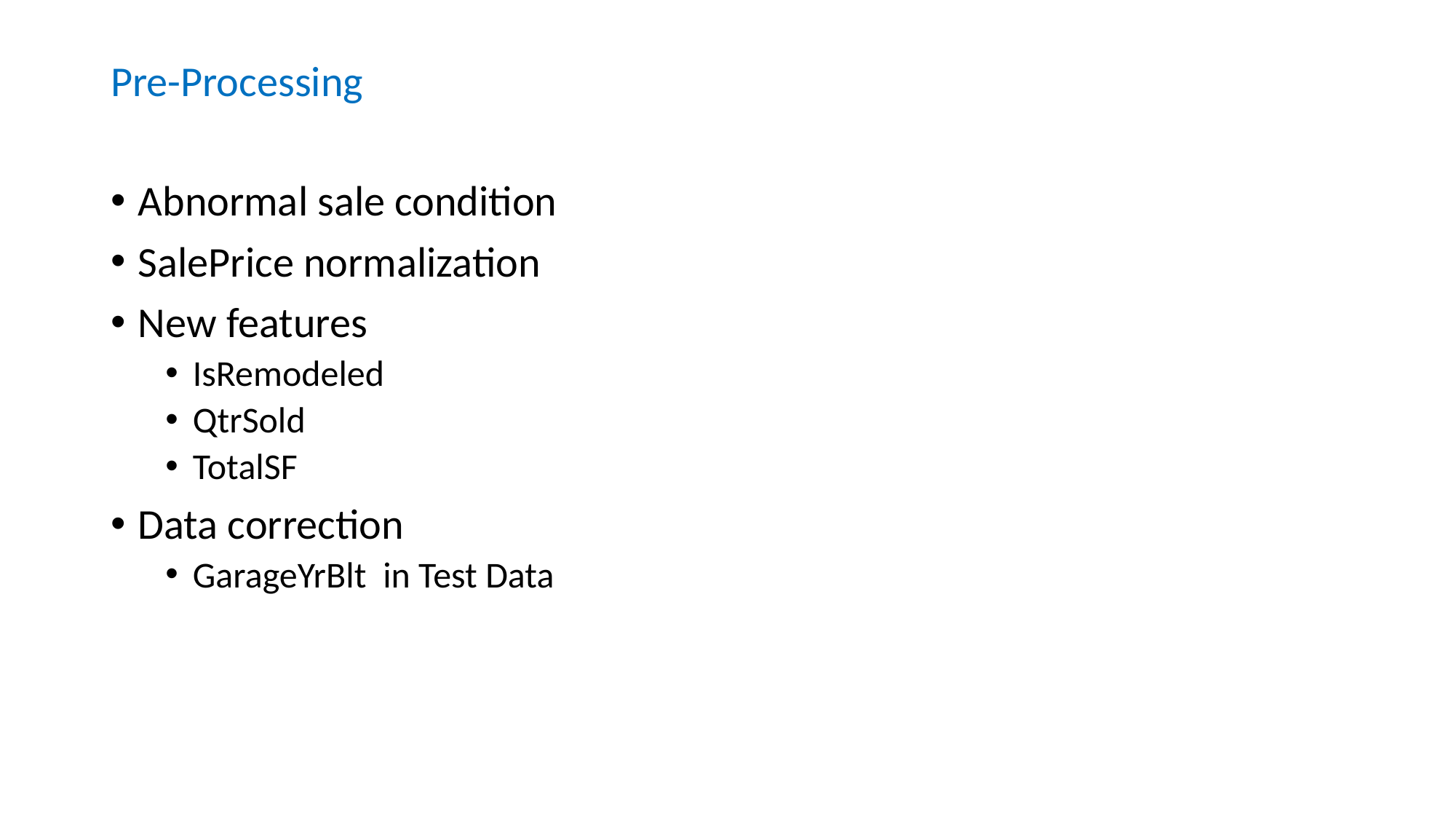

# Pre-Processing
Abnormal sale condition
SalePrice normalization
New features
IsRemodeled
QtrSold
TotalSF
Data correction
GarageYrBlt  in Test Data